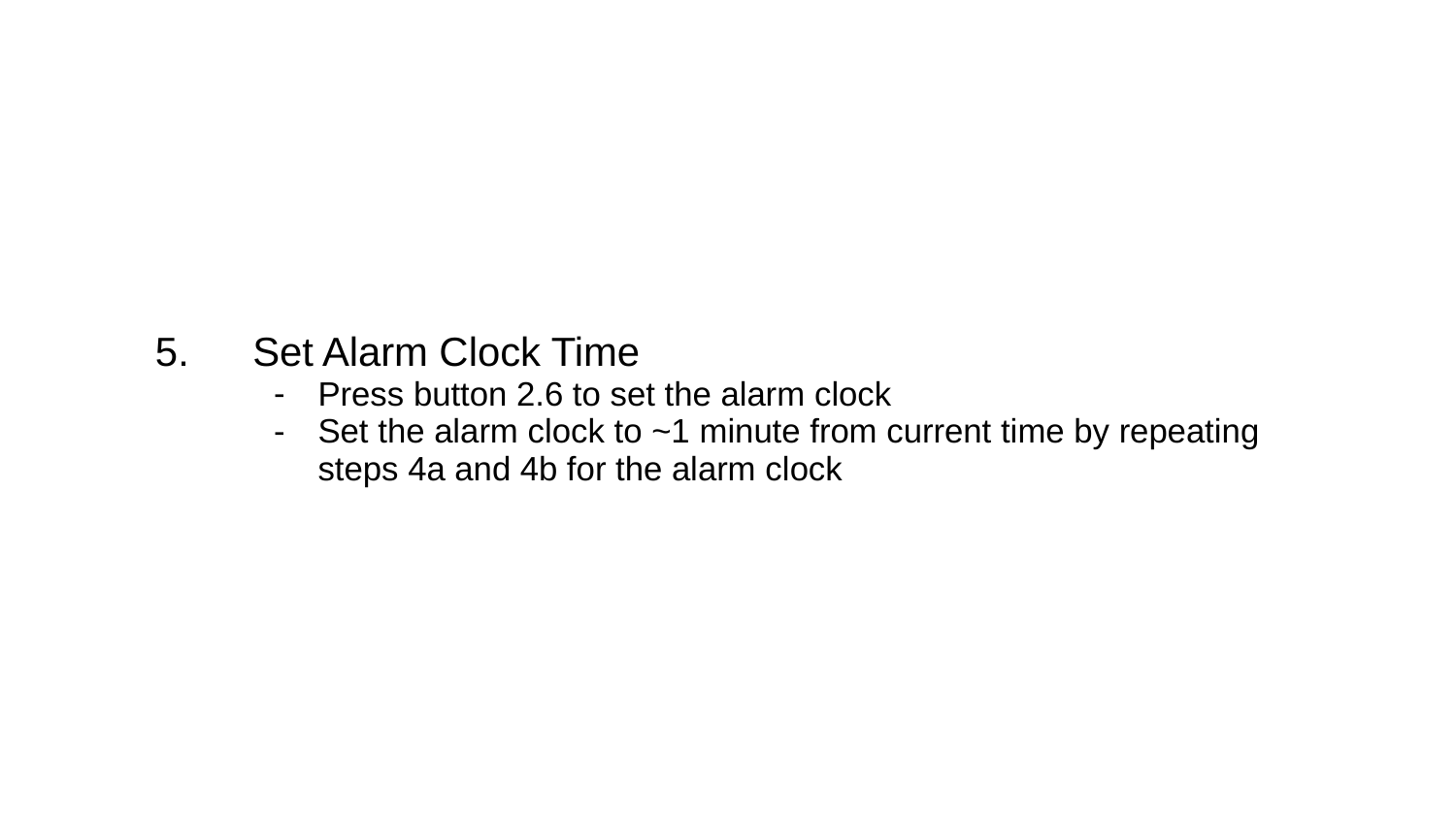

# 5.	Set Alarm Clock Time
Press button 2.6 to set the alarm clock
Set the alarm clock to ~1 minute from current time by repeating steps 4a and 4b for the alarm clock